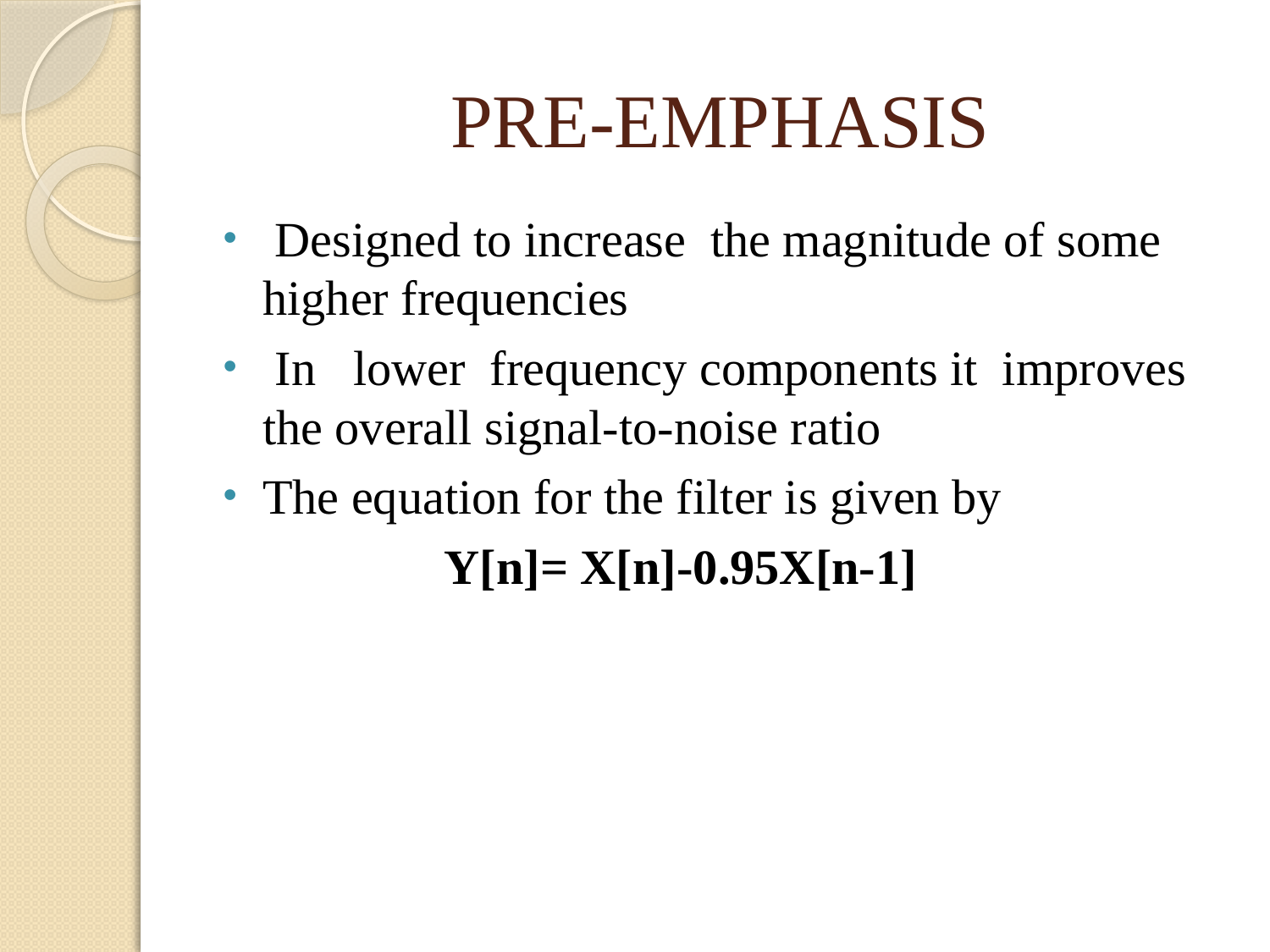

# PRE-EMPHASIS
 Designed to increase  the magnitude of some higher frequencies
 In   lower  frequency components it  improves the overall signal-to-noise ratio
The equation for the filter is given by
                  Y[n]= X[n]-0.95X[n-1]